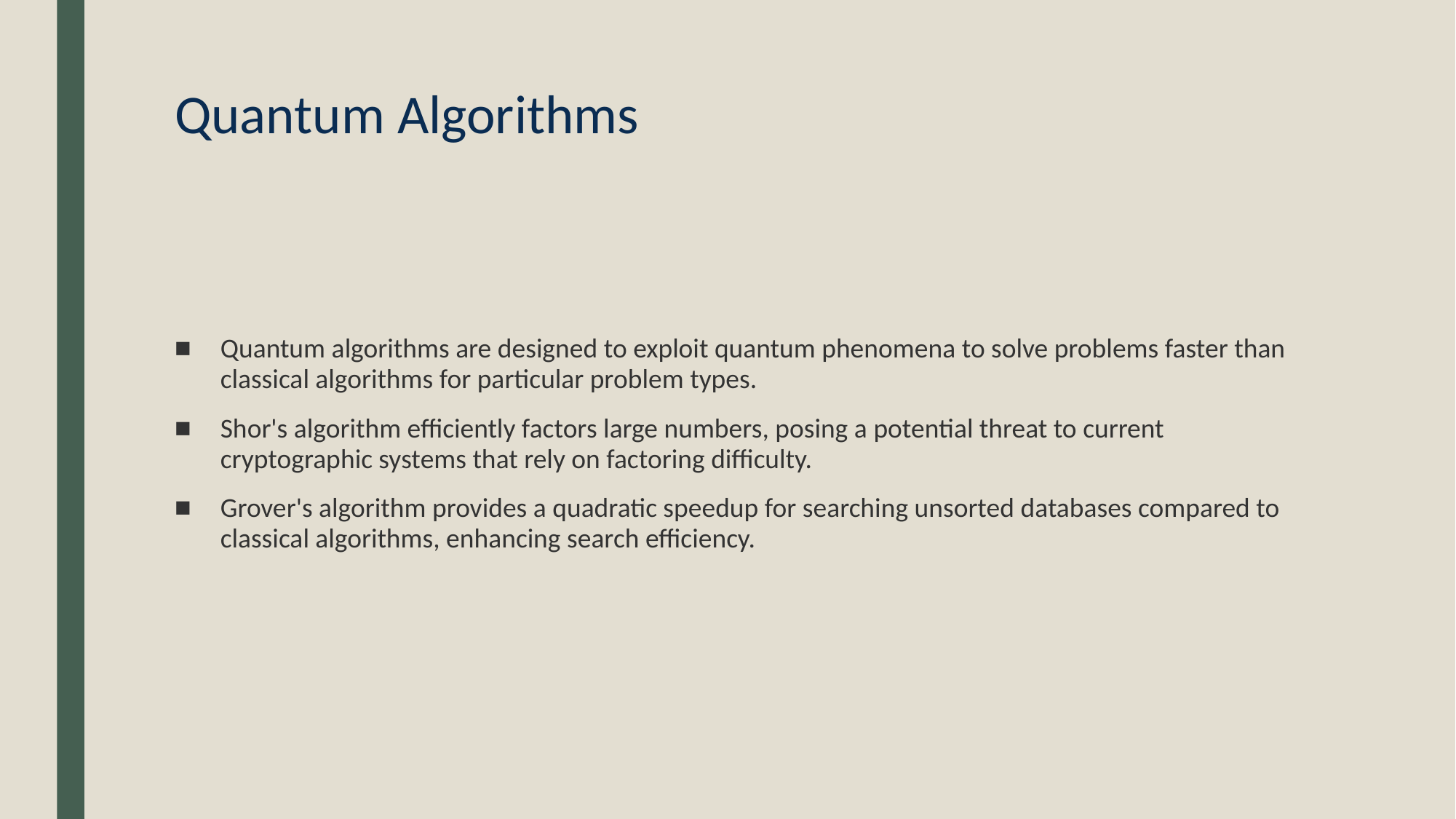

# Quantum Algorithms

Quantum algorithms are designed to exploit quantum phenomena to solve problems faster than classical algorithms for particular problem types.
Shor's algorithm efficiently factors large numbers, posing a potential threat to current cryptographic systems that rely on factoring difficulty.
Grover's algorithm provides a quadratic speedup for searching unsorted databases compared to classical algorithms, enhancing search efficiency.